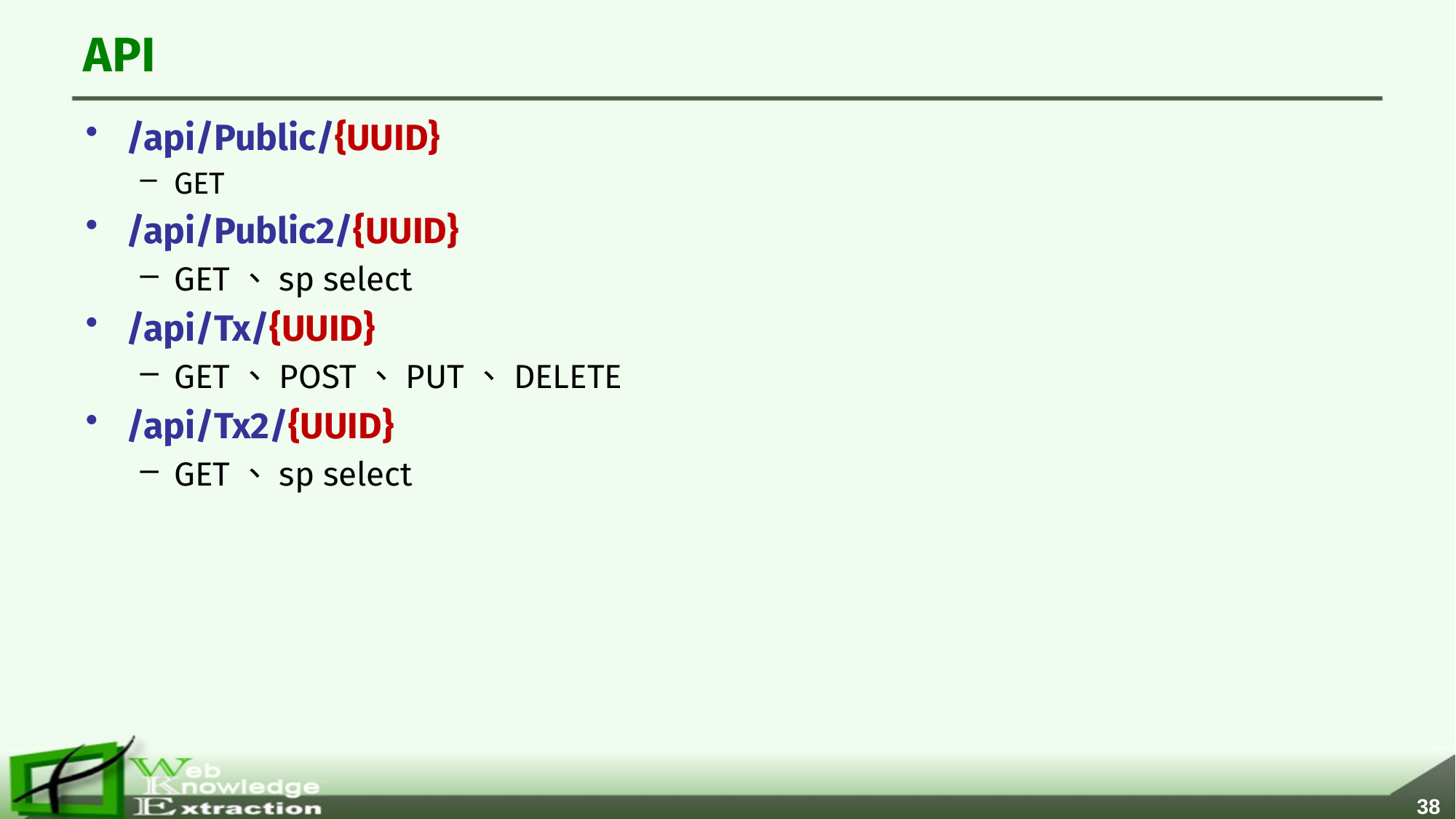

# API
/api/Public/{UUID}
GET
/api/Public2/{UUID}
GET、sp select
/api/Tx/{UUID}
GET、POST、PUT、DELETE
/api/Tx2/{UUID}
GET、sp select

38